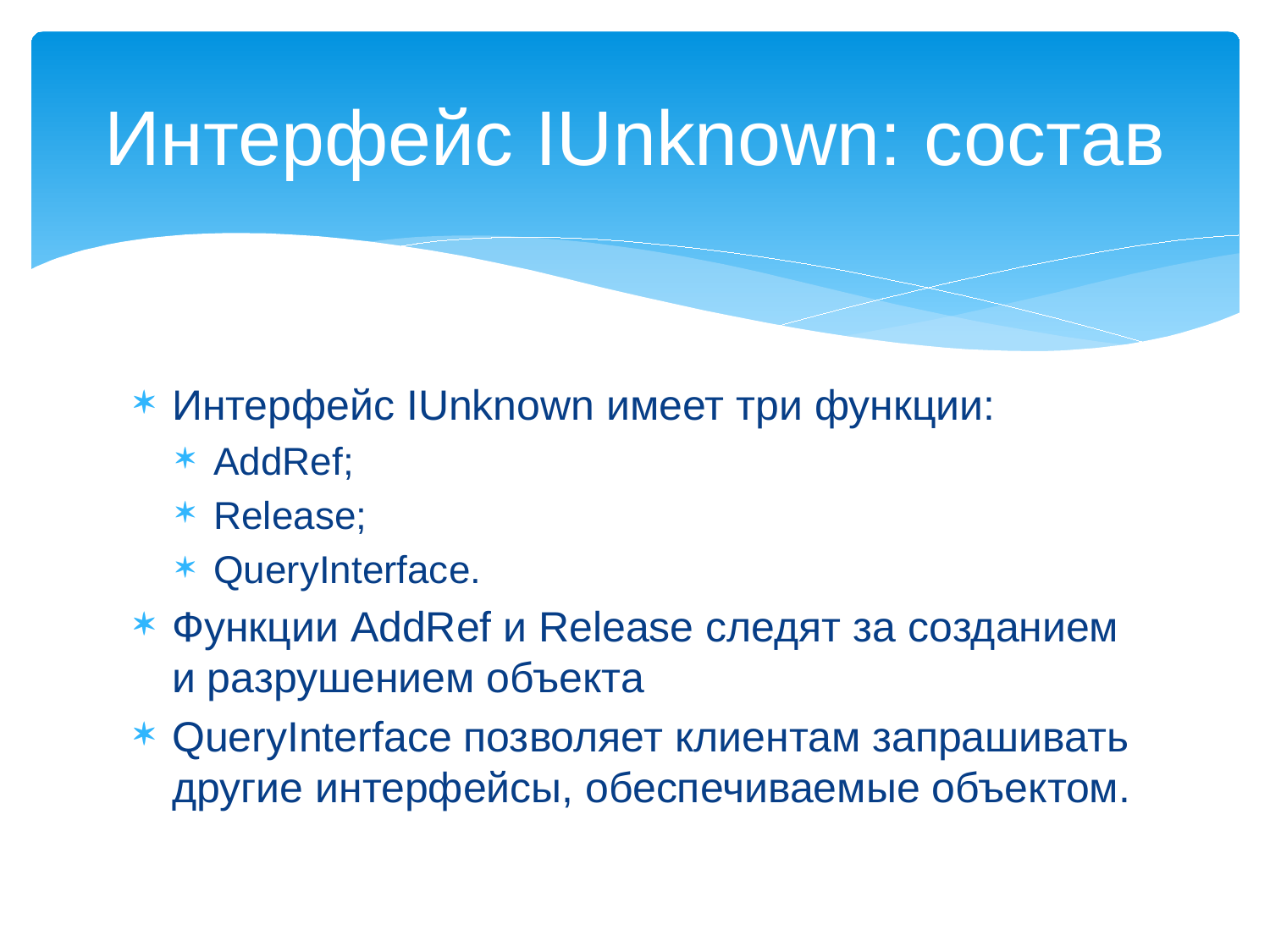

# Интерфейс IUnknown: состав
Интерфейс IUnknown имеет три функции:
AddRef;
Release;
QueryInterface.
Функции AddRef и Release следят за созданием и разрушением объекта
QueryInterface позволяет клиентам запрашивать другие интерфейсы, обеспечиваемые объектом.